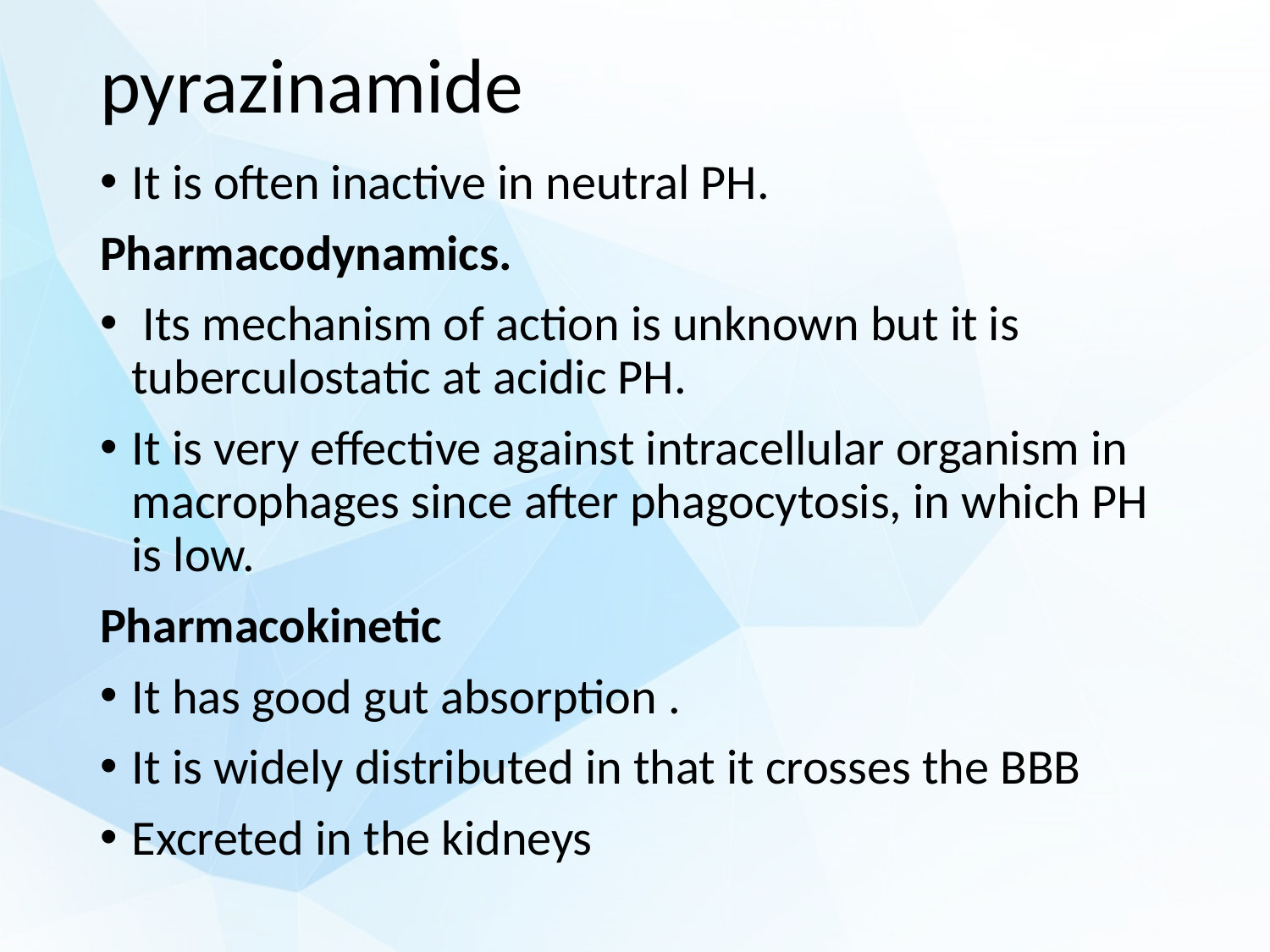

# pyrazinamide
It is often inactive in neutral PH.
Pharmacodynamics.
 Its mechanism of action is unknown but it is tuberculostatic at acidic PH.
It is very effective against intracellular organism in macrophages since after phagocytosis, in which PH is low.
Pharmacokinetic
It has good gut absorption .
It is widely distributed in that it crosses the BBB
Excreted in the kidneys